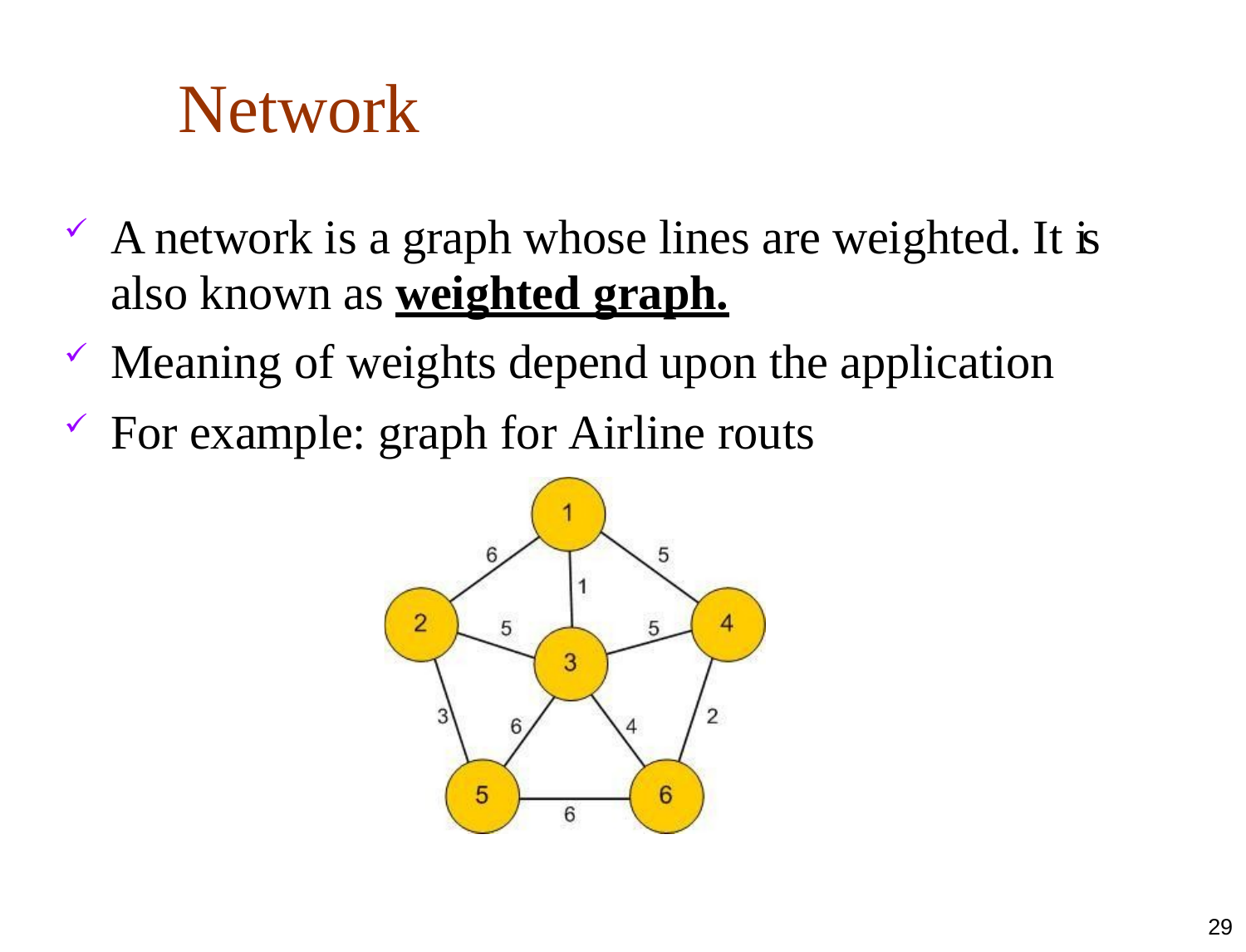

# Network
A network is a graph whose lines are weighted. It is  also known as weighted graph.
Meaning of weights depend upon the application
For example: graph for Airline routs

29